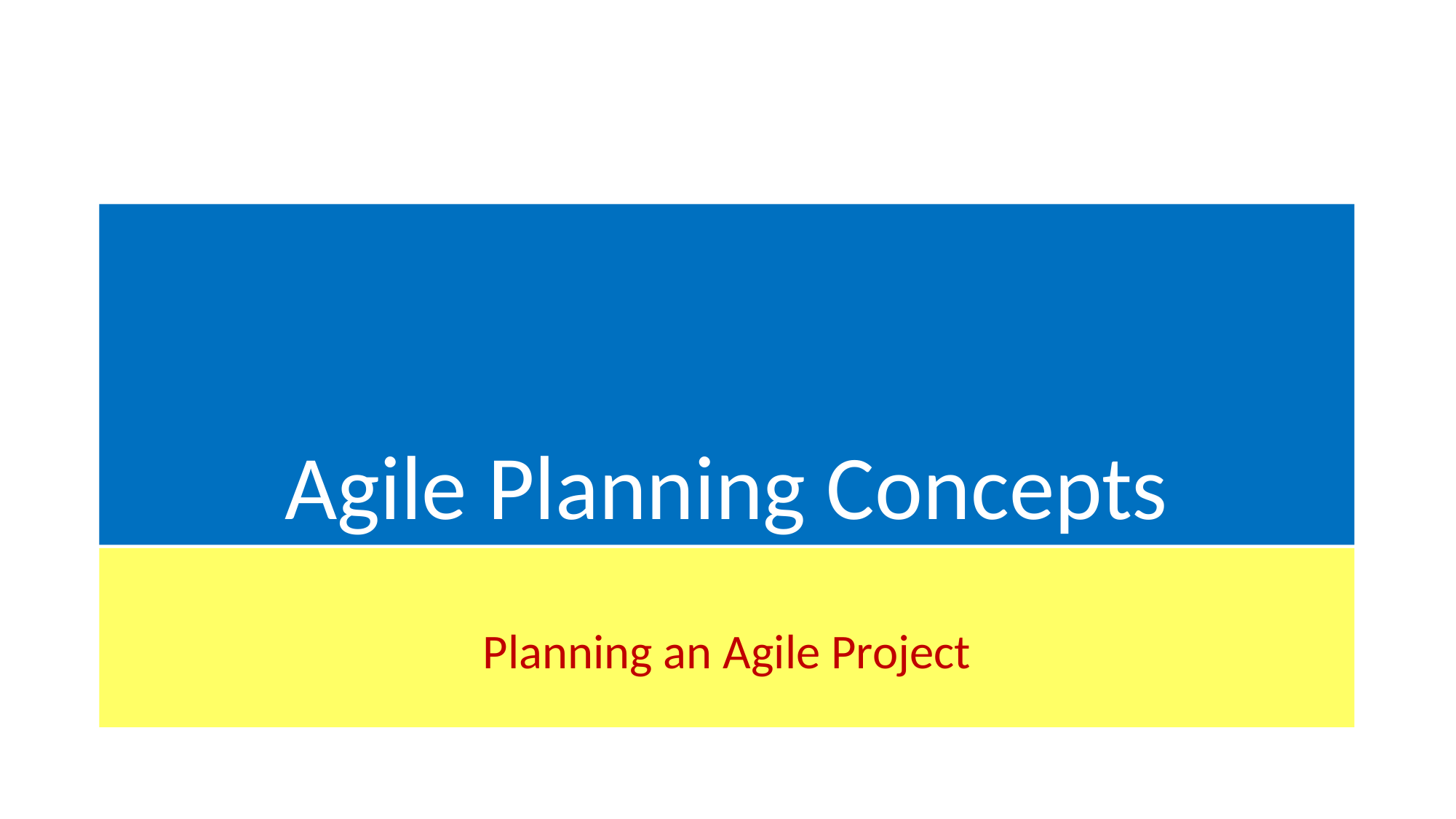

# Agile Planning Concepts

Planning an Agile Project